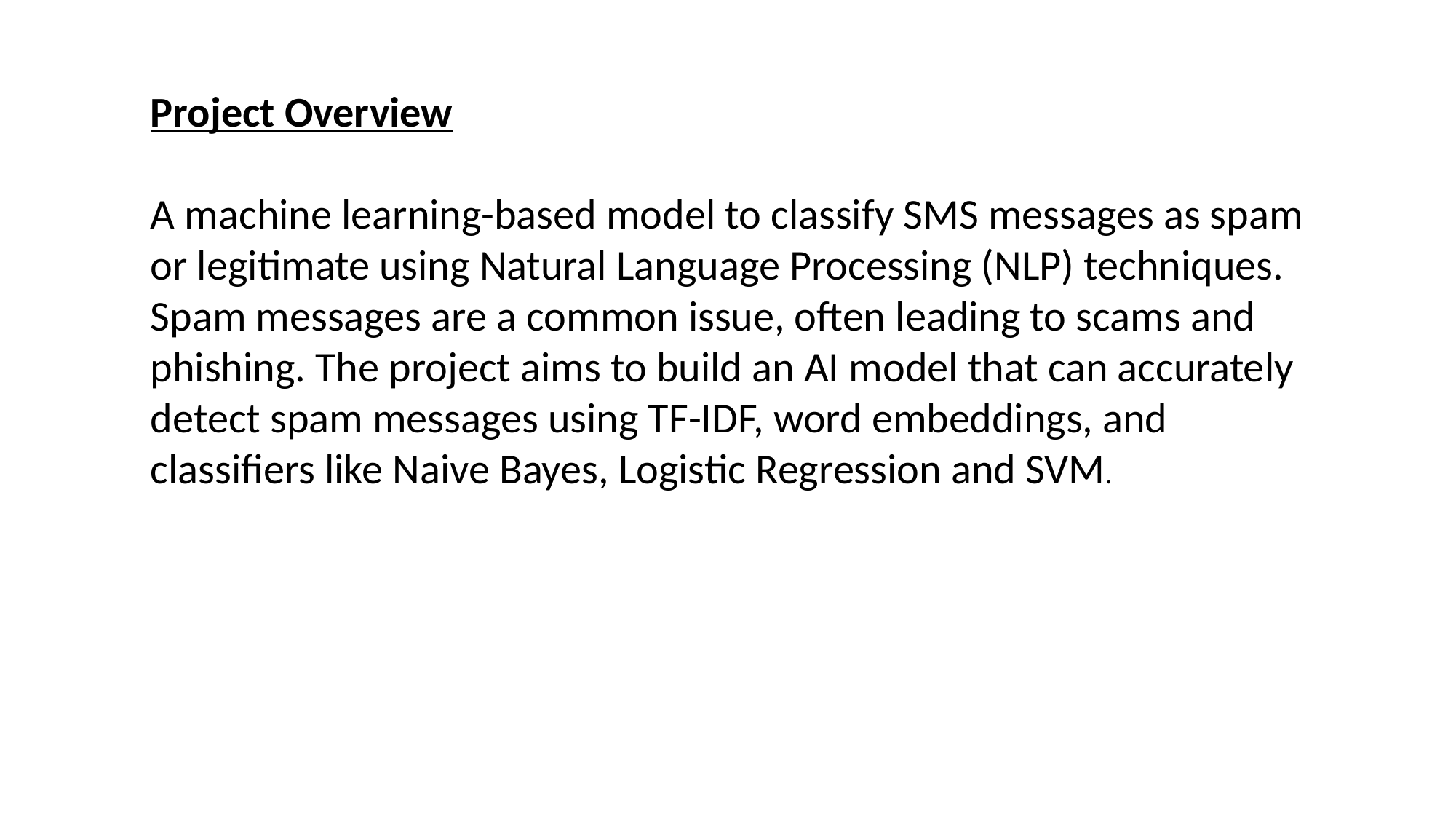

Project Overview

A machine learning-based model to classify SMS messages as spam or legitimate using Natural Language Processing (NLP) techniques. Spam messages are a common issue, often leading to scams and phishing. The project aims to build an AI model that can accurately detect spam messages using TF-IDF, word embeddings, and classifiers like Naive Bayes, Logistic Regression and SVM.